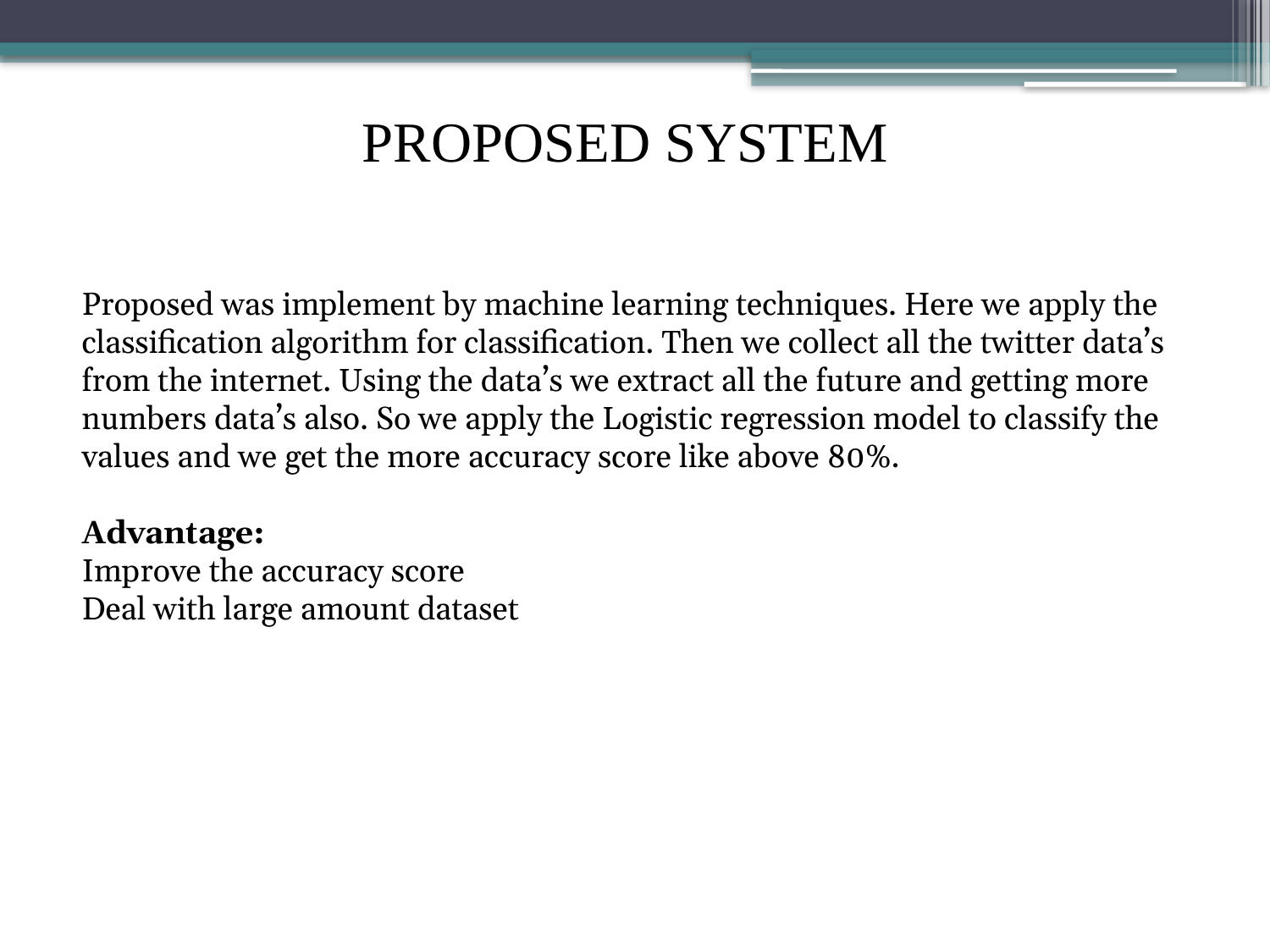

PROPOSED SYSTEM
Proposed was implement by machine learning techniques. Here we apply the classification algorithm for classification. Then we collect all the twitter data’s from the internet. Using the data’s we extract all the future and getting more numbers data’s also. So we apply the Logistic regression model to classify the values and we get the more accuracy score like above 80%.
Advantage:
Improve the accuracy score
Deal with large amount dataset